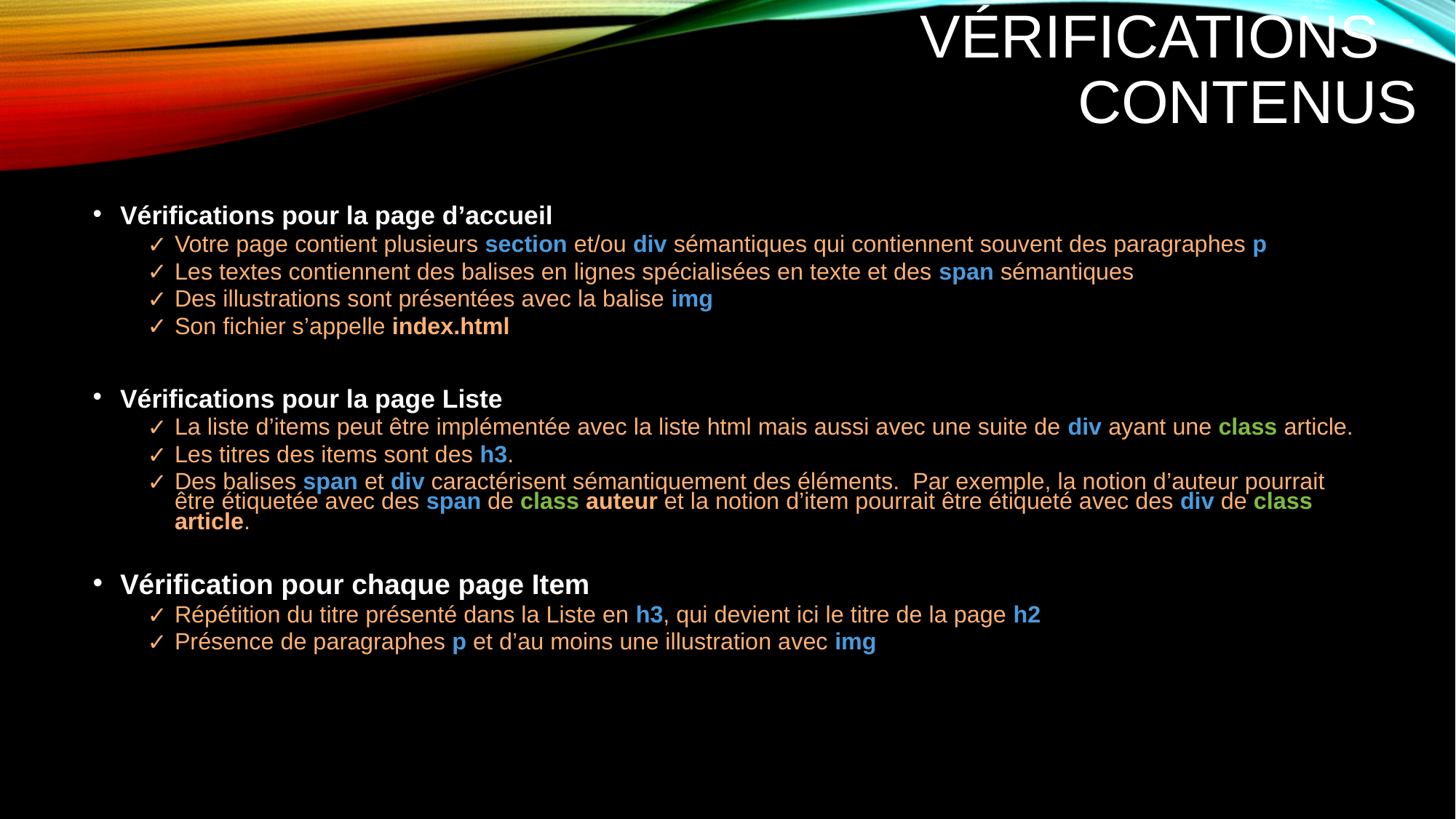

# VÉRIFICATIONS - CONTENUS
Vérifications pour la page d’accueil
Votre page contient plusieurs section et/ou div sémantiques qui contiennent souvent des paragraphes p
Les textes contiennent des balises en lignes spécialisées en texte et des span sémantiques
Des illustrations sont présentées avec la balise img
Son fichier s’appelle index.html

Vérifications pour la page Liste
La liste d’items peut être implémentée avec la liste html mais aussi avec une suite de div ayant une class article.
Les titres des items sont des h3.
Des balises span et div caractérisent sémantiquement des éléments.  Par exemple, la notion d’auteur pourrait être étiquetée avec des span de class auteur et la notion d’item pourrait être étiqueté avec des div de class article.

Vérification pour chaque page Item
Répétition du titre présenté dans la Liste en h3, qui devient ici le titre de la page h2
Présence de paragraphes p et d’au moins une illustration avec img